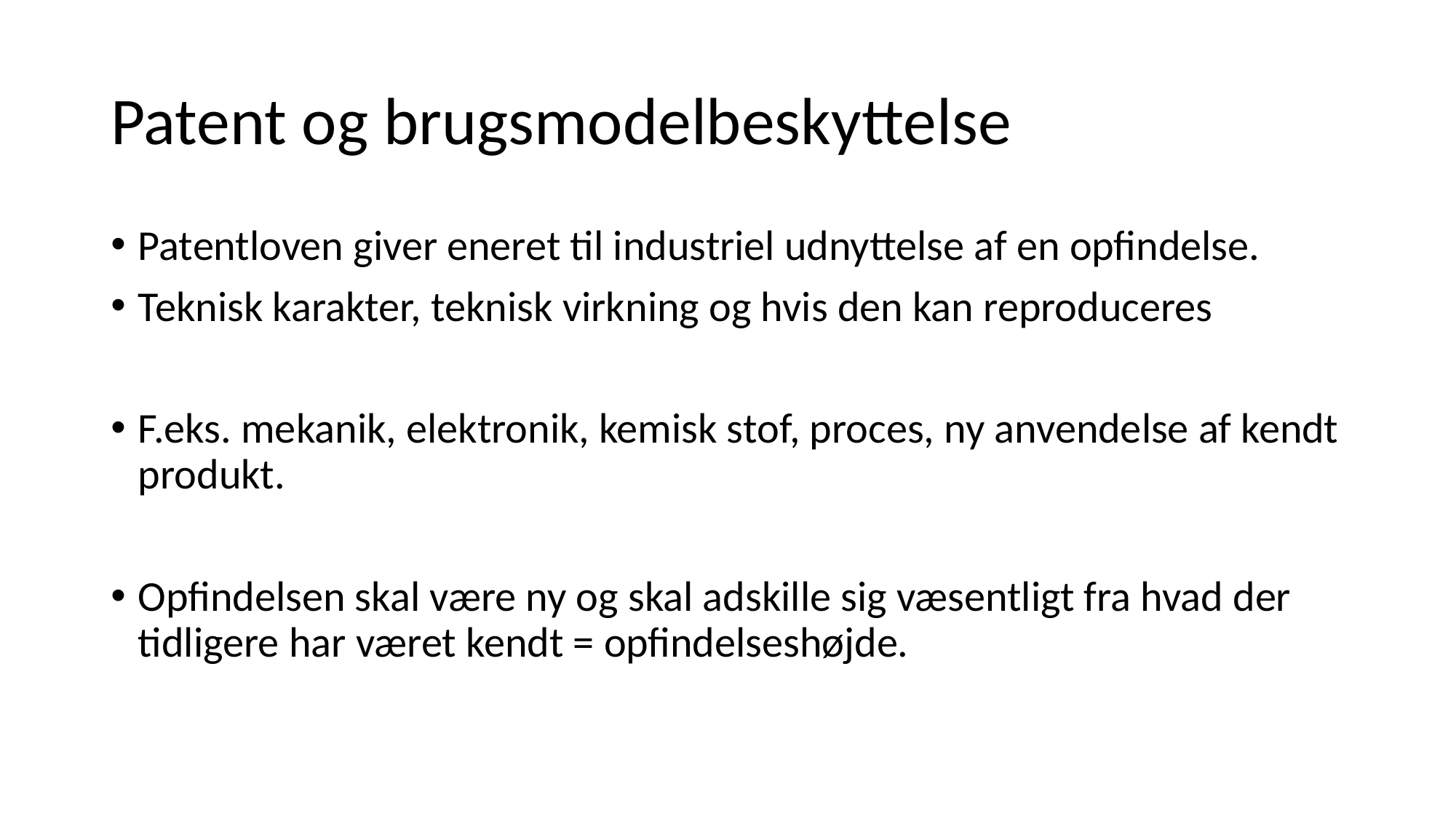

# Patent og brugsmodelbeskyttelse
Patentloven giver eneret til industriel udnyttelse af en opfindelse.
Teknisk karakter, teknisk virkning og hvis den kan reproduceres

F.eks. mekanik, elektronik, kemisk stof, proces, ny anvendelse af kendt produkt.

Opfindelsen skal være ny og skal adskille sig væsentligt fra hvad der tidligere har været kendt = opfindelseshøjde.